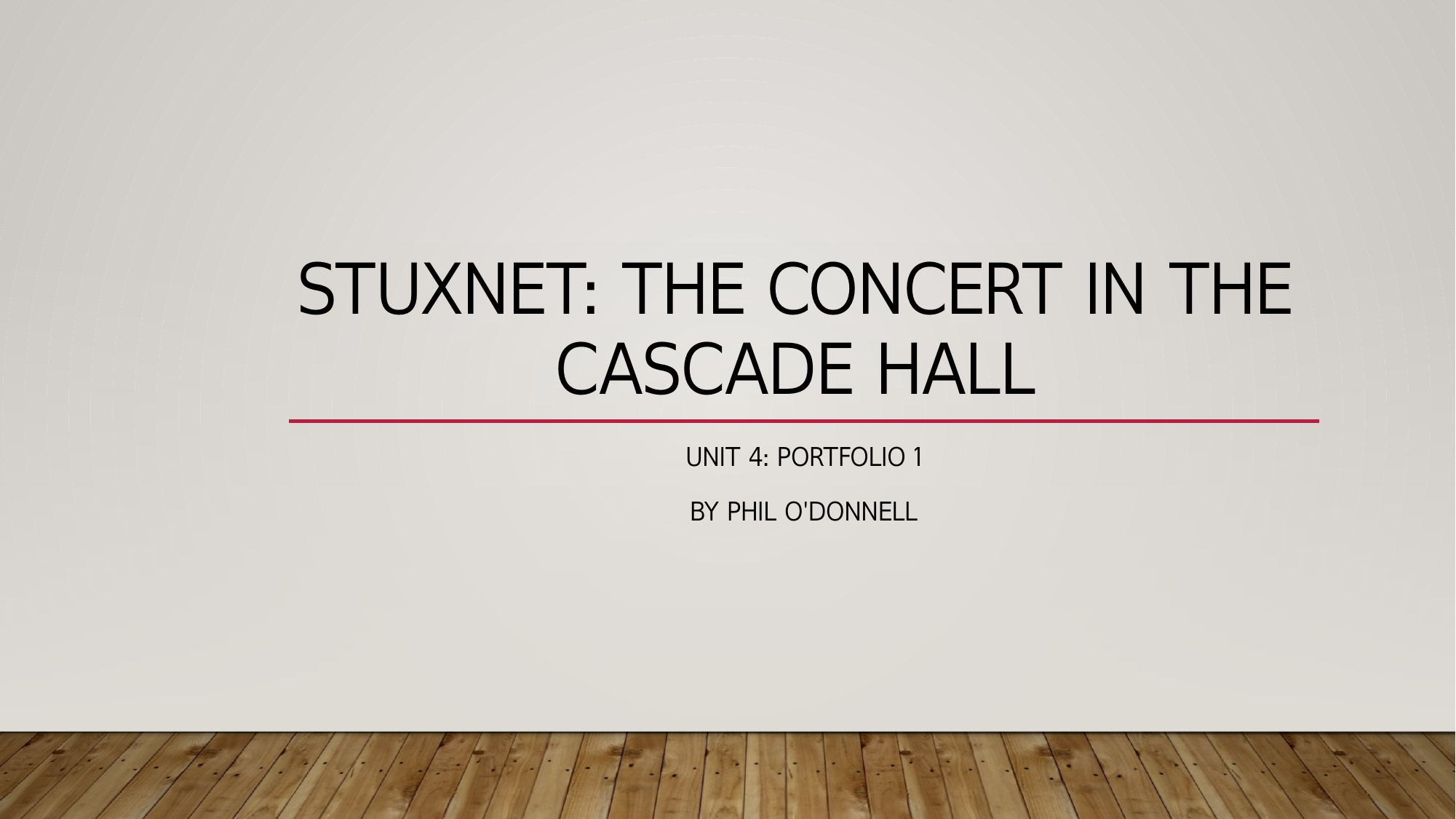

# STUXNET: The Concert in The cascade hall
UNIT 4: Portfolio 1
By phil o'dONNELL